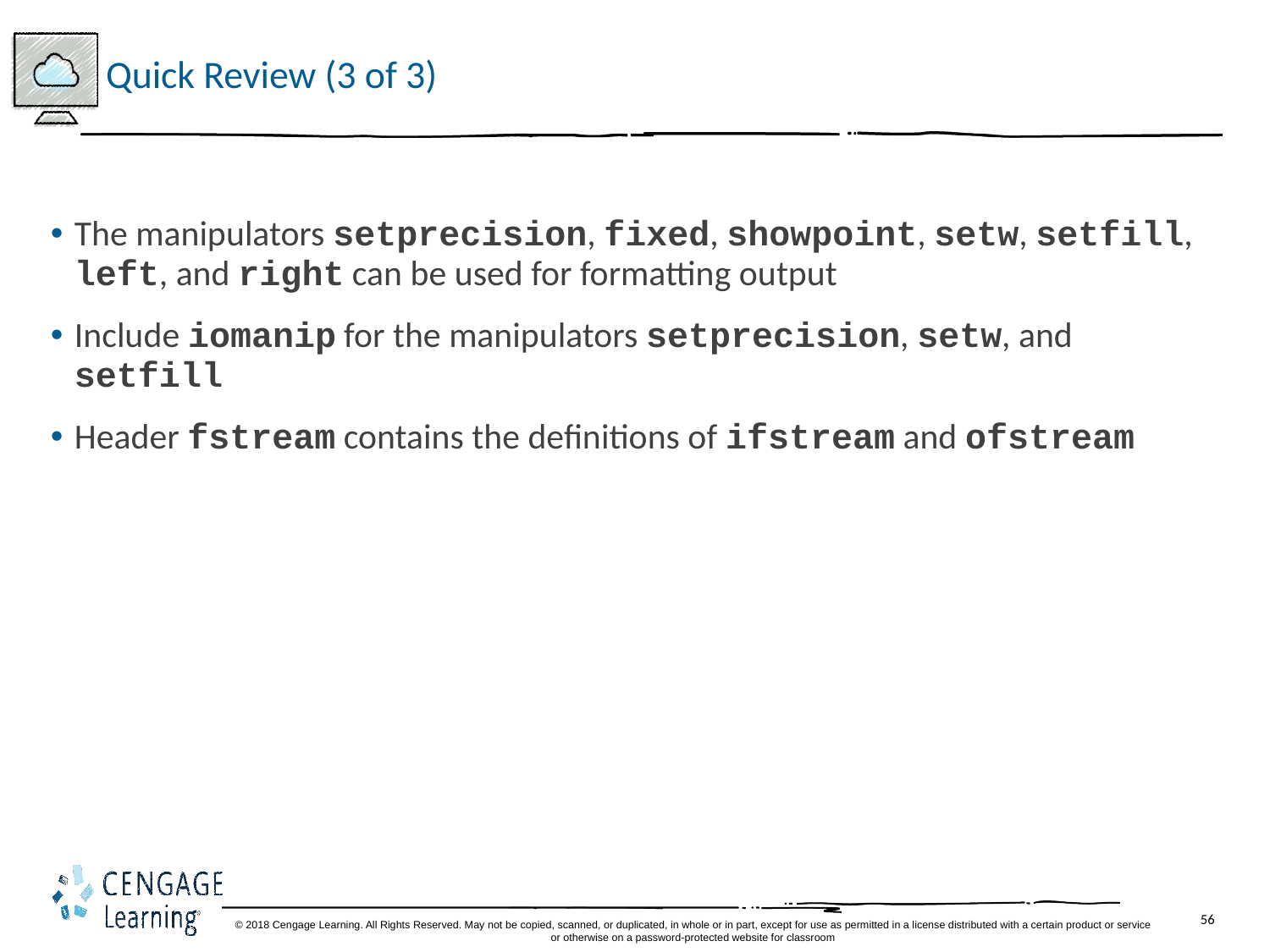

# Quick Review (3 of 3)
The manipulators setprecision, fixed, showpoint, setw, setfill, left, and right can be used for formatting output
Include iomanip for the manipulators setprecision, setw, and setfill
Header fstream contains the definitions of ifstream and ofstream